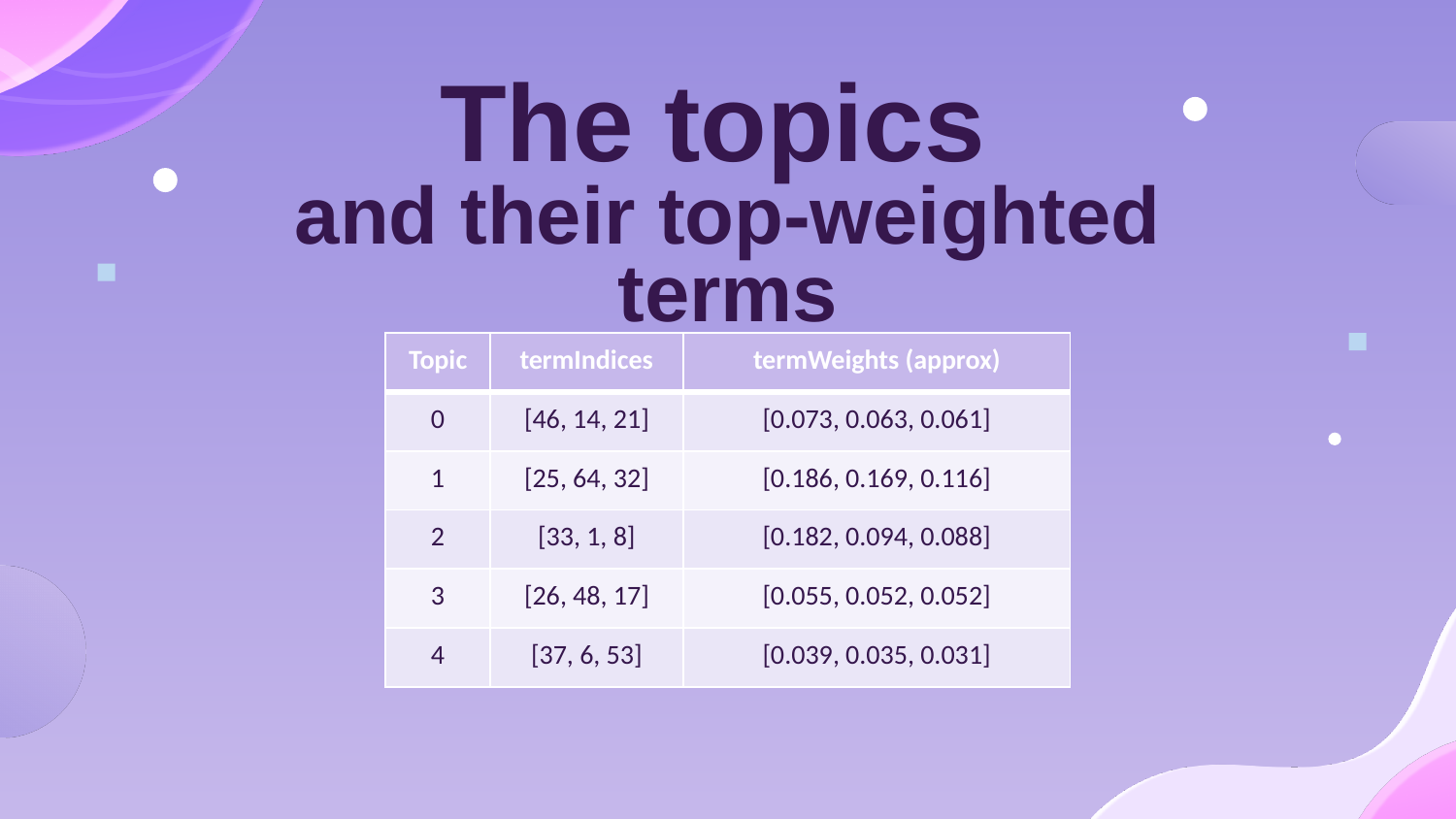

# The topics and their top-weighted terms

| Topic | termIndices | termWeights (approx) |
| --- | --- | --- |
| 0 | [46, 14, 21] | [0.073, 0.063, 0.061] |
| 1 | [25, 64, 32] | [0.186, 0.169, 0.116] |
| 2 | [33, 1, 8] | [0.182, 0.094, 0.088] |
| 3 | [26, 48, 17] | [0.055, 0.052, 0.052] |
| 4 | [37, 6, 53] | [0.039, 0.035, 0.031] |